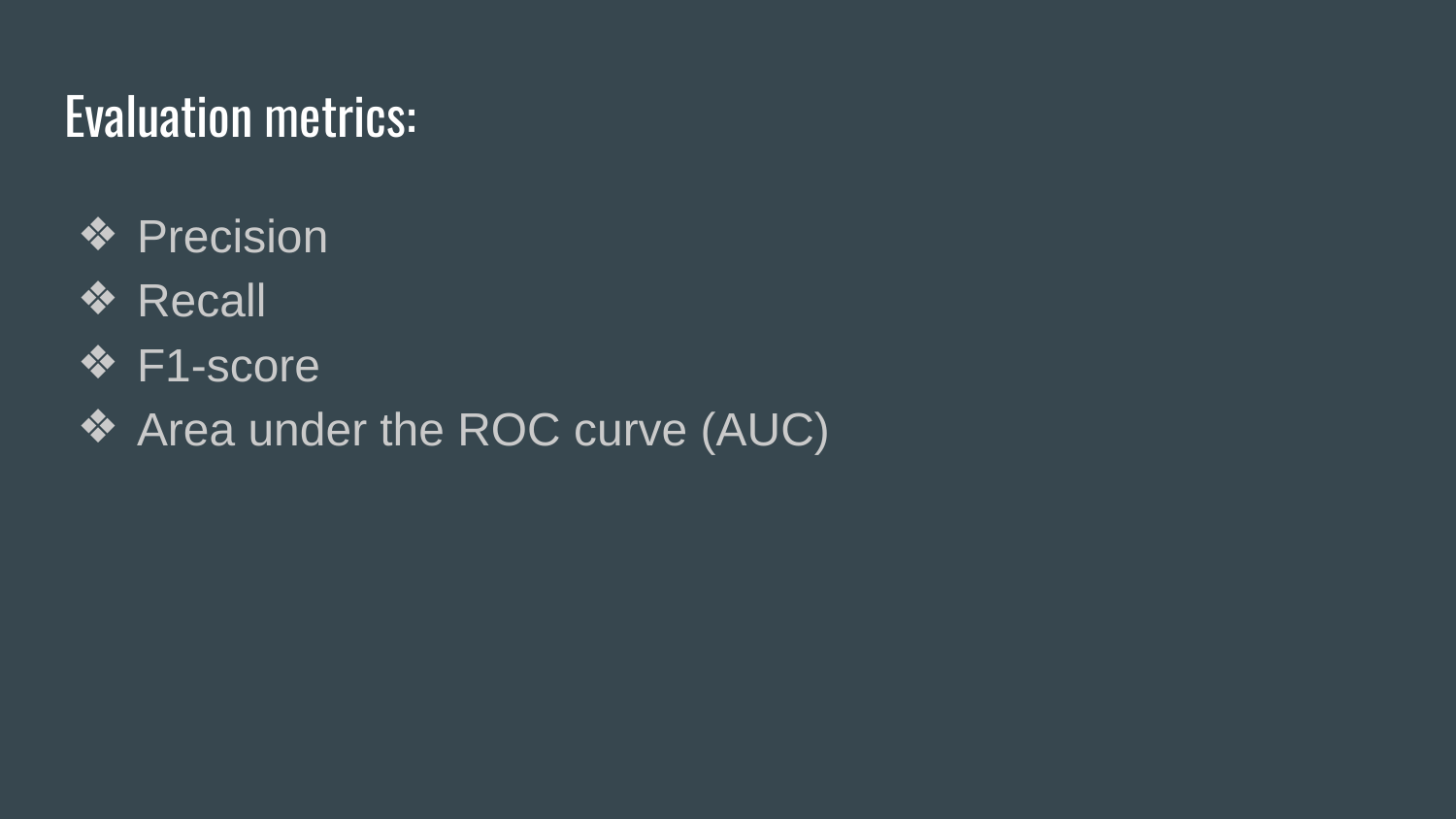

# Evaluation metrics:
Precision
Recall
F1-score
Area under the ROC curve (AUC)